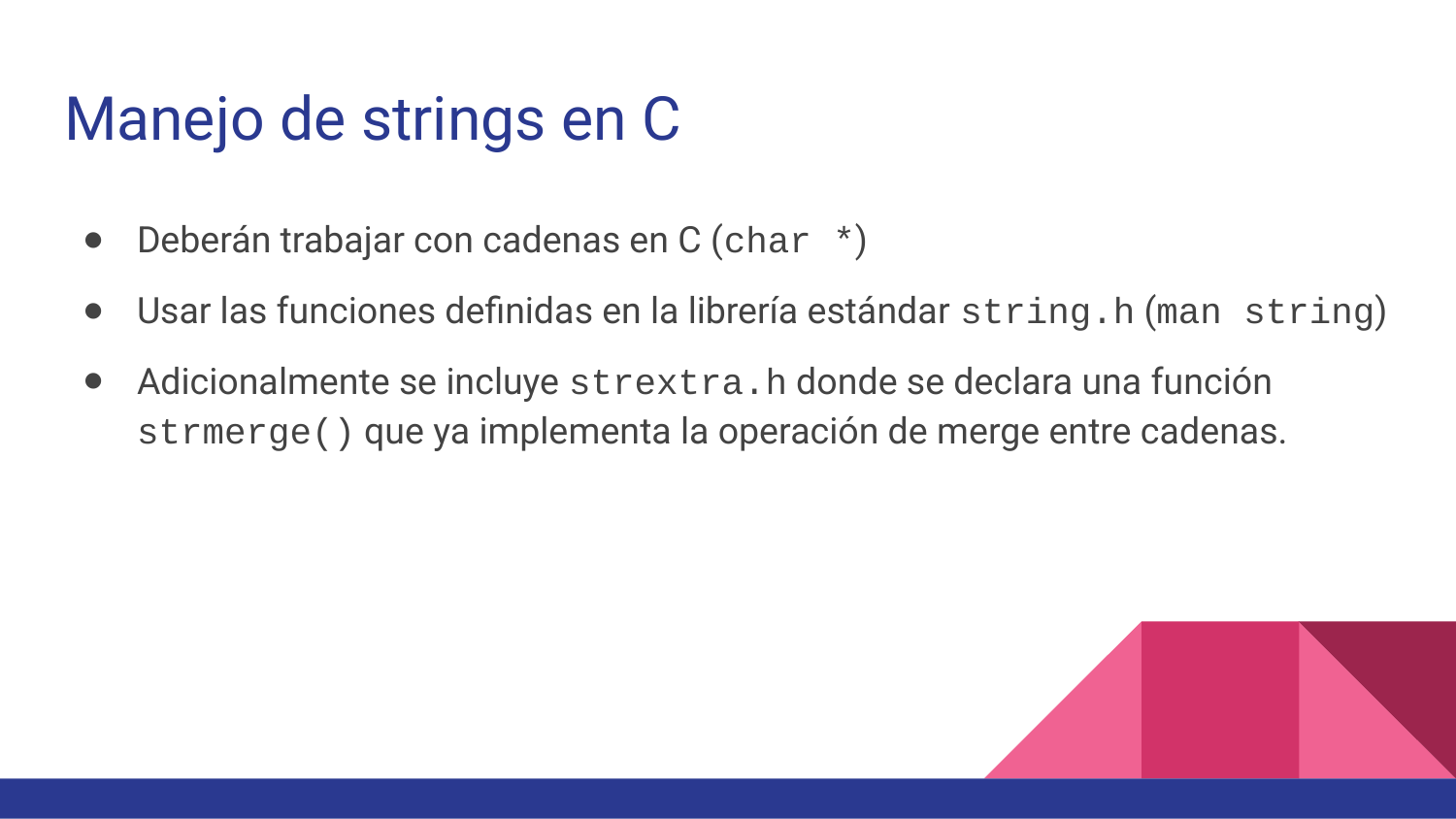

Manejo de strings en C
Deberán trabajar con cadenas en C (char *)
Usar las funciones definidas en la librería estándar string.h (man string)
Adicionalmente se incluye strextra.h donde se declara una función strmerge() que ya implementa la operación de merge entre cadenas.